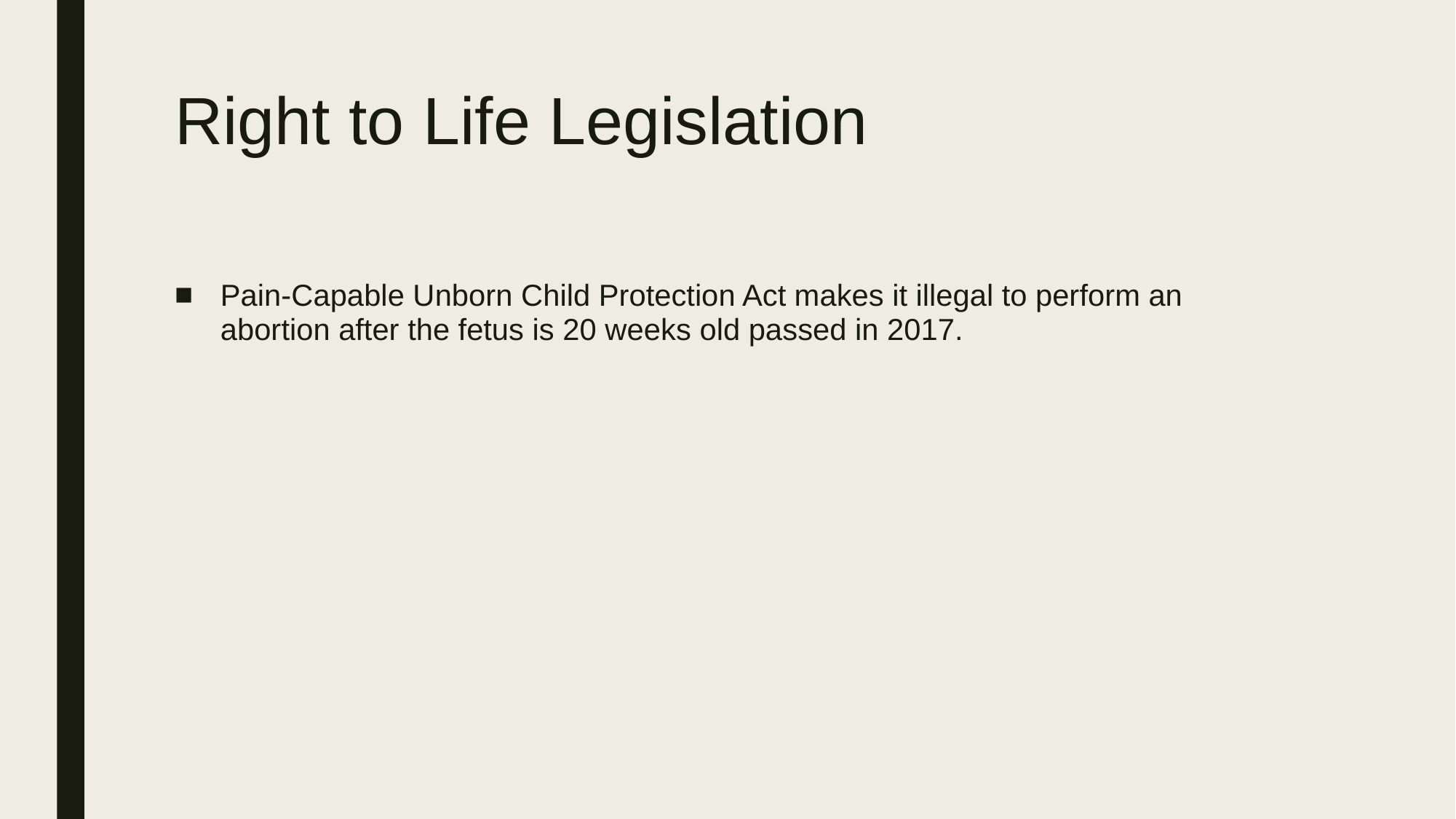

# Right to Life Legislation
Pain-Capable Unborn Child Protection Act makes it illegal to perform an abortion after the fetus is 20 weeks old passed in 2017.